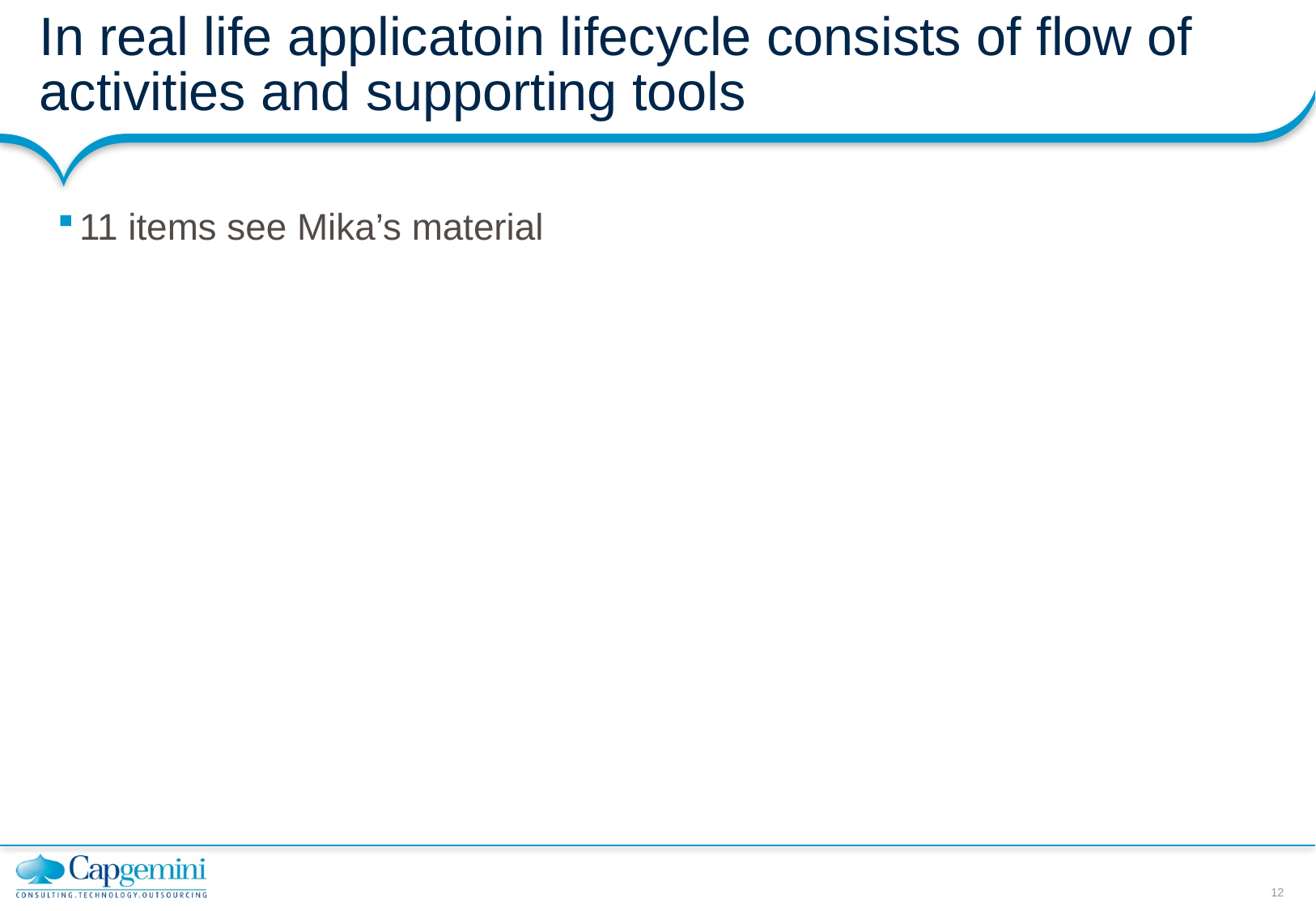

# In real life applicatoin lifecycle consists of flow of activities and supporting tools
11 items see Mika’s material